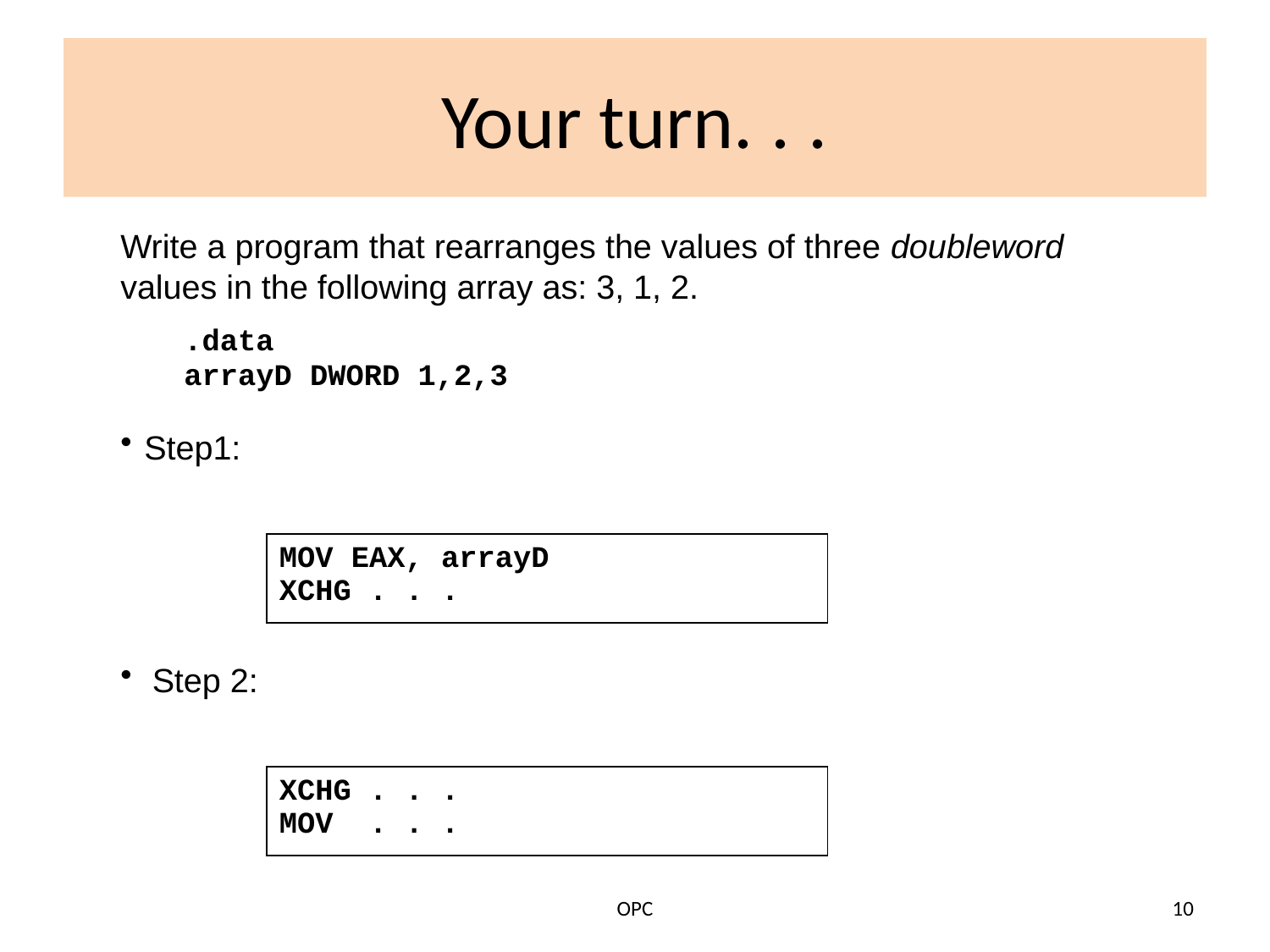

# Your turn. . .
Write a program that rearranges the values of three doubleword  values in the following array as: 3, 1, 2.
.data
arrayD DWORD 1,2,3
Step1:
MOV EAX, arrayD
XCHG . . .
Step 2:
XCHG . . .
MOV  . . .
OPC
10